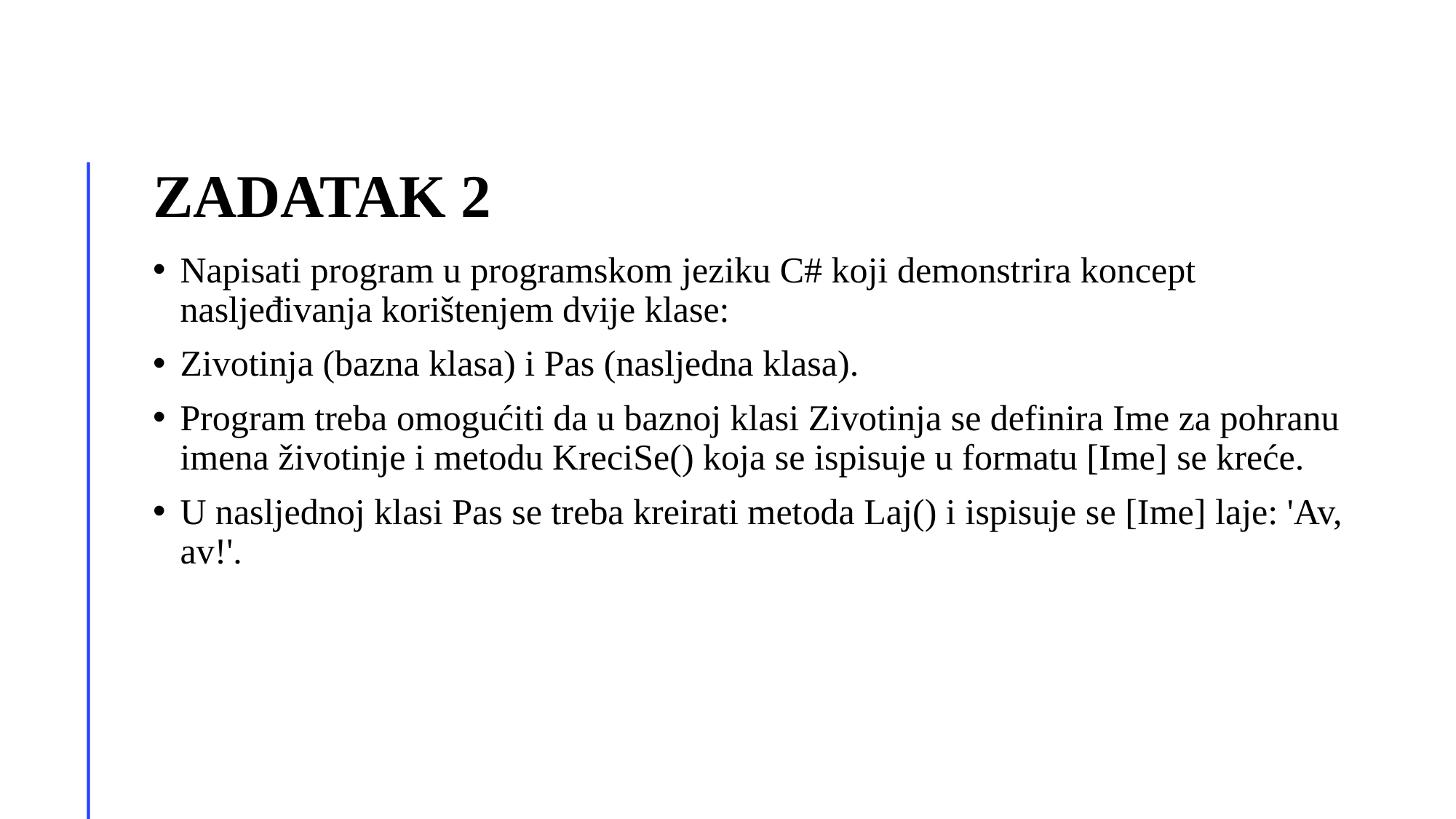

# Zadatak 2
Napisati program u programskom jeziku C# koji demonstrira koncept nasljeđivanja korištenjem dvije klase:
Zivotinja (bazna klasa) i Pas (nasljedna klasa).
Program treba omogućiti da u baznoj klasi Zivotinja se definira Ime za pohranu imena životinje i metodu KreciSe() koja se ispisuje u formatu [Ime] se kreće.
U nasljednoj klasi Pas se treba kreirati metoda Laj() i ispisuje se [Ime] laje: 'Av, av!'.